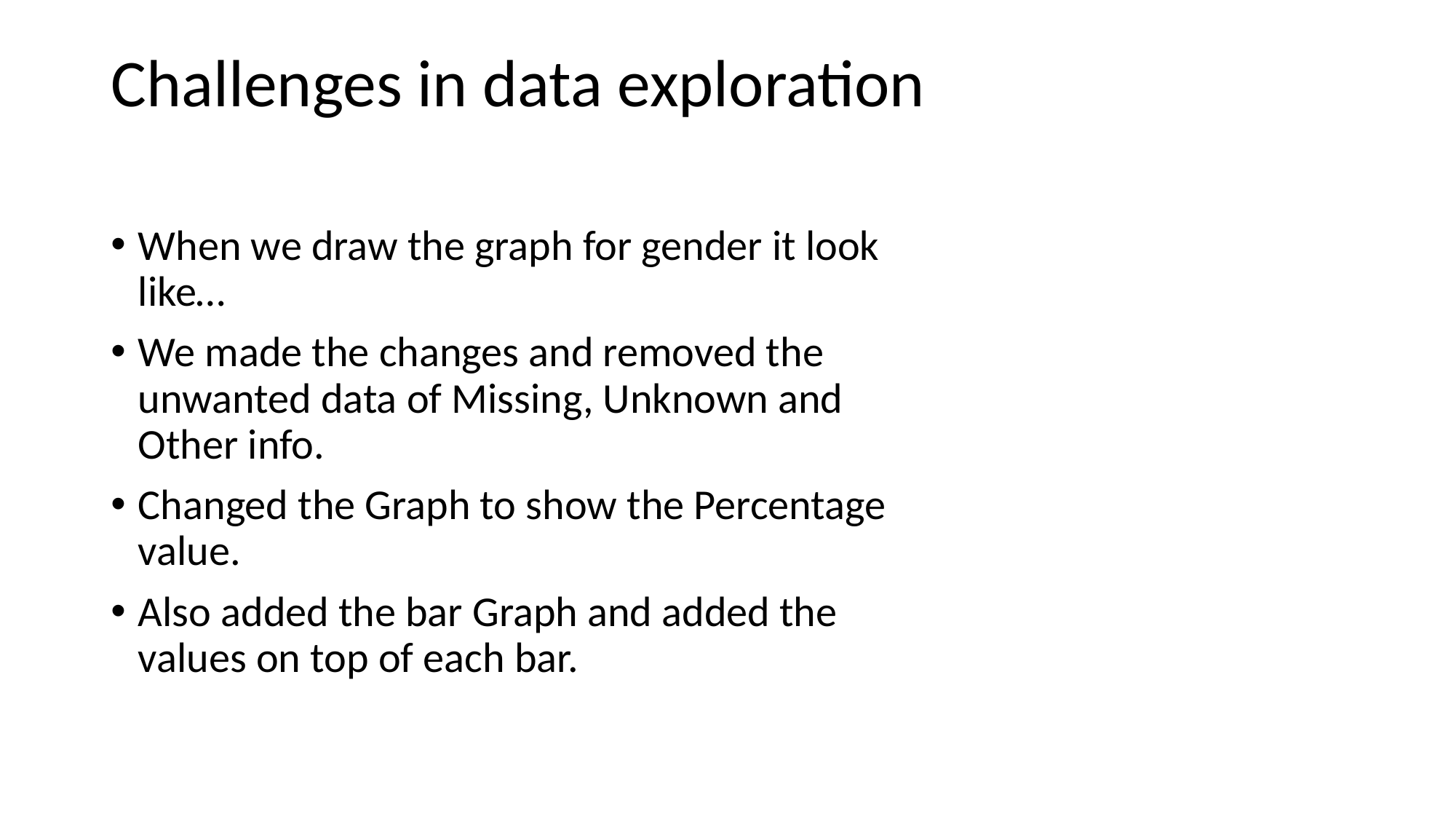

# Challenges in data exploration
When we draw the graph for gender it look like…
We made the changes and removed the unwanted data of Missing, Unknown and Other info.
Changed the Graph to show the Percentage value.
Also added the bar Graph and added the values on top of each bar.